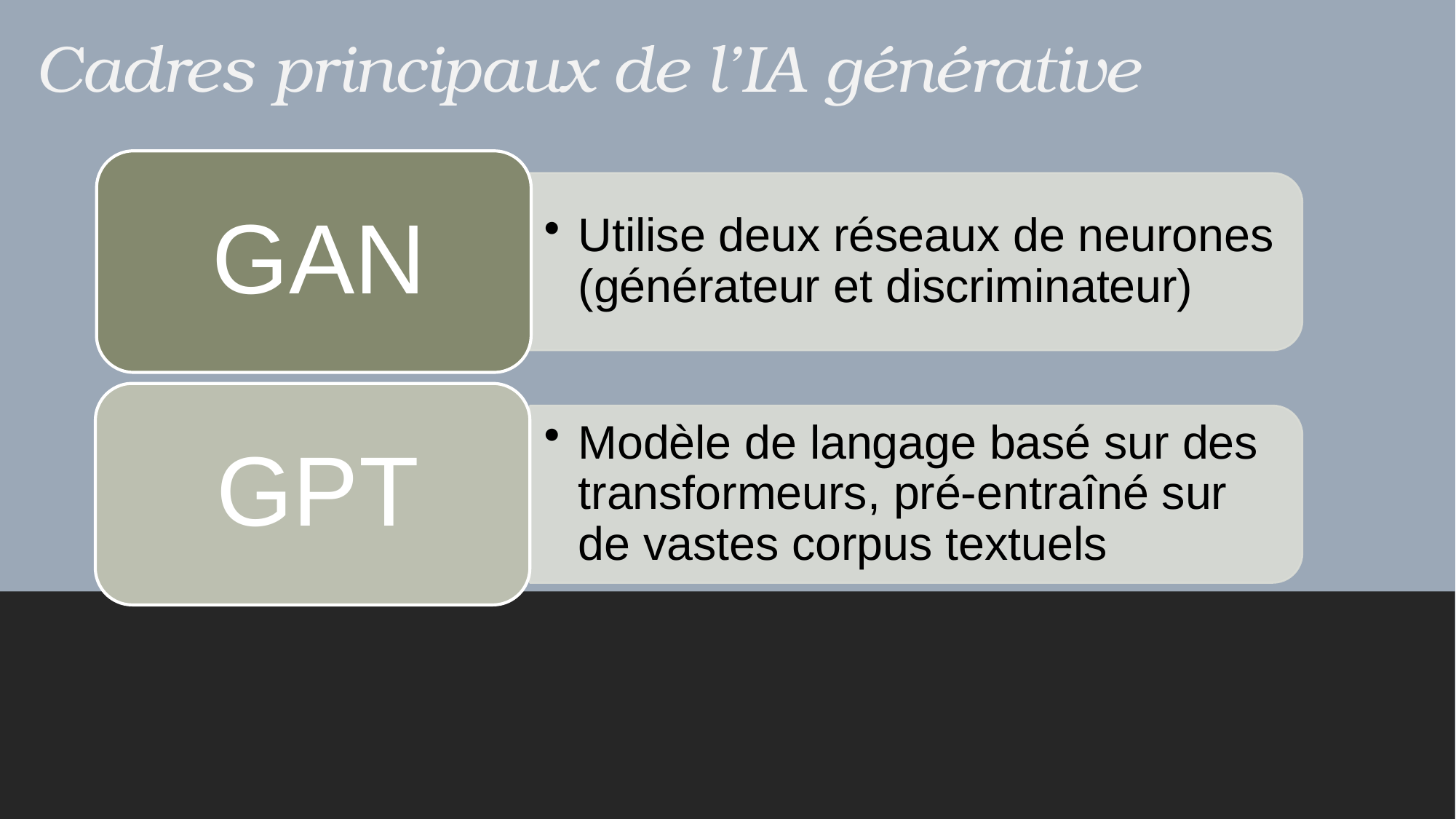

# Cadres principaux de l’IA générative
Utilise deux réseaux de neurones (générateur et discriminateur)
GAN
Modèle de langage basé sur des transformeurs, pré-entraîné sur de vastes corpus textuels
GPT